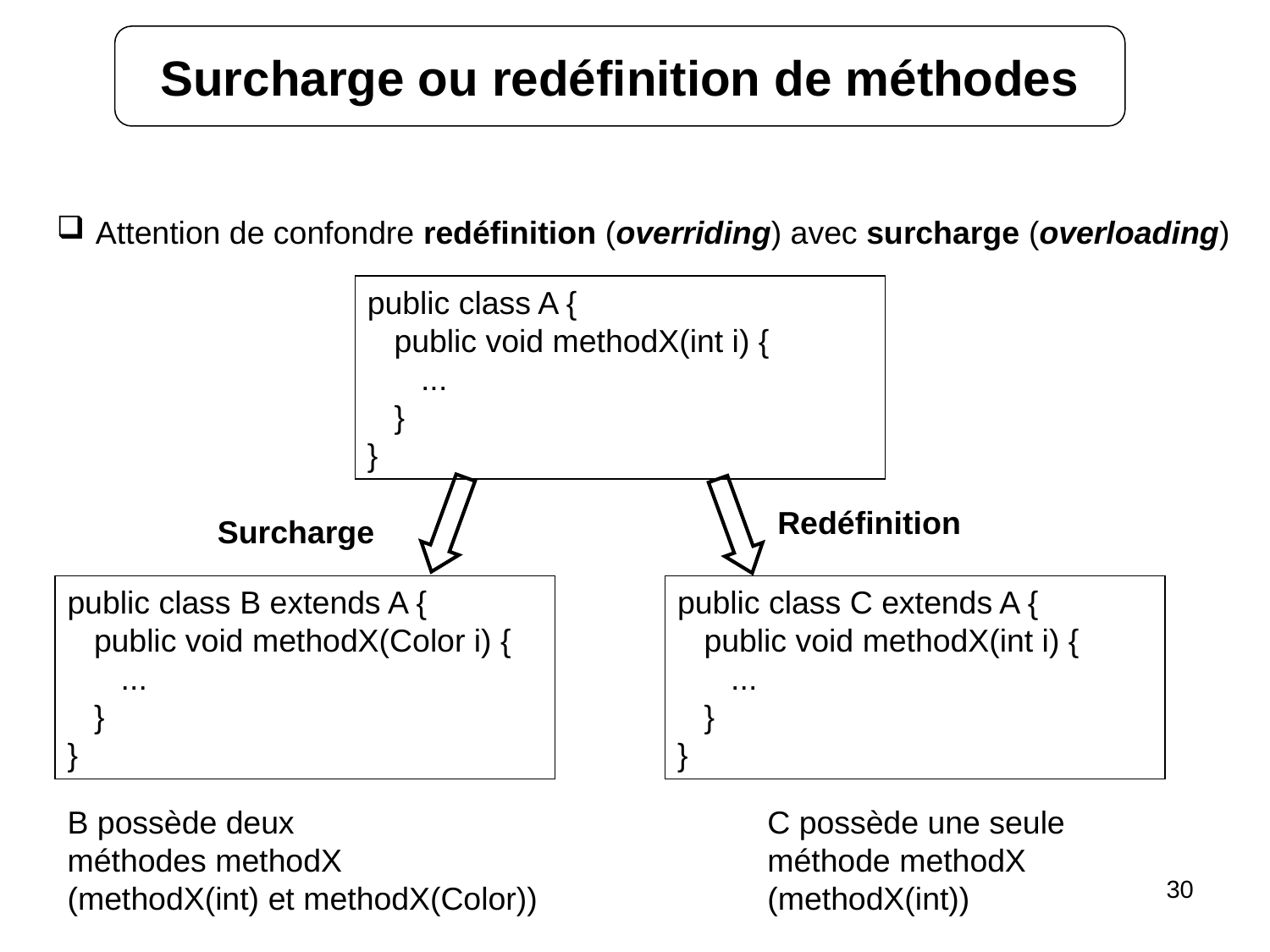

Surcharge ou redéfinition de méthodes
 Attention de confondre redéfinition (overriding) avec surcharge (overloading)
public class A {
   public void methodX(int i) {
      ...
   }
}

Redéfinition
Surcharge
public class B extends A {
   public void methodX(Color i) {
      ...
   }
}
public class C extends A {
   public void methodX(int i) {
      ...
   }
}
B possède deux
méthodes methodX
(methodX(int) et methodX(Color))
C possède une seule
méthode methodX
(methodX(int))
30